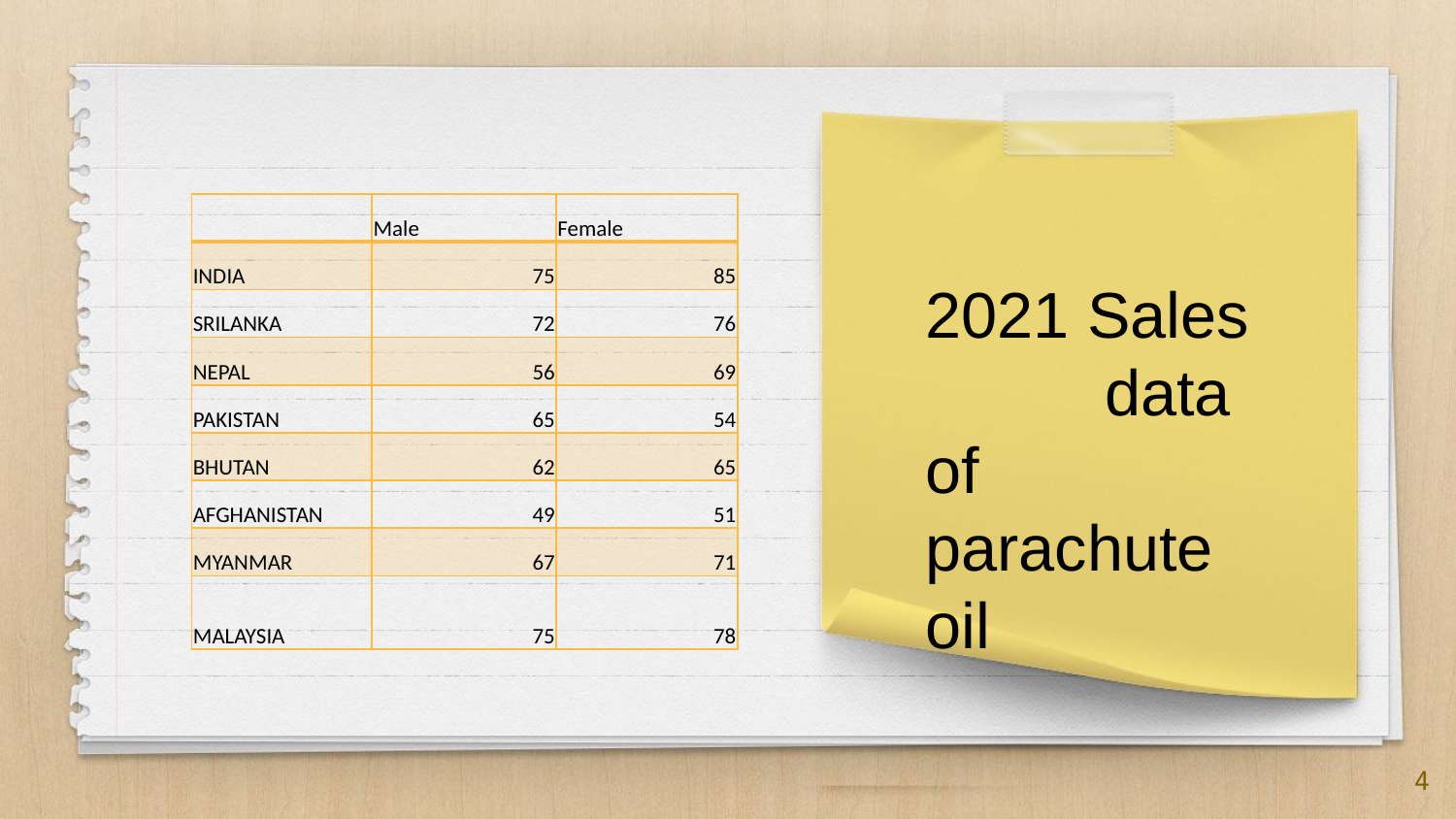

|  | Male | Female |
| --- | --- | --- |
| INDIA | 75 | 85 |
| SRILANKA | 72 | 76 |
| NEPAL | 56 | 69 |
| PAKISTAN | 65 | 54 |
| BHUTAN | 62 | 65 |
| AFGHANISTAN | 49 | 51 |
| MYANMAR | 67 | 71 |
| MALAYSIA | 75 | 78 |
2021 Sales            data of parachute oil
4